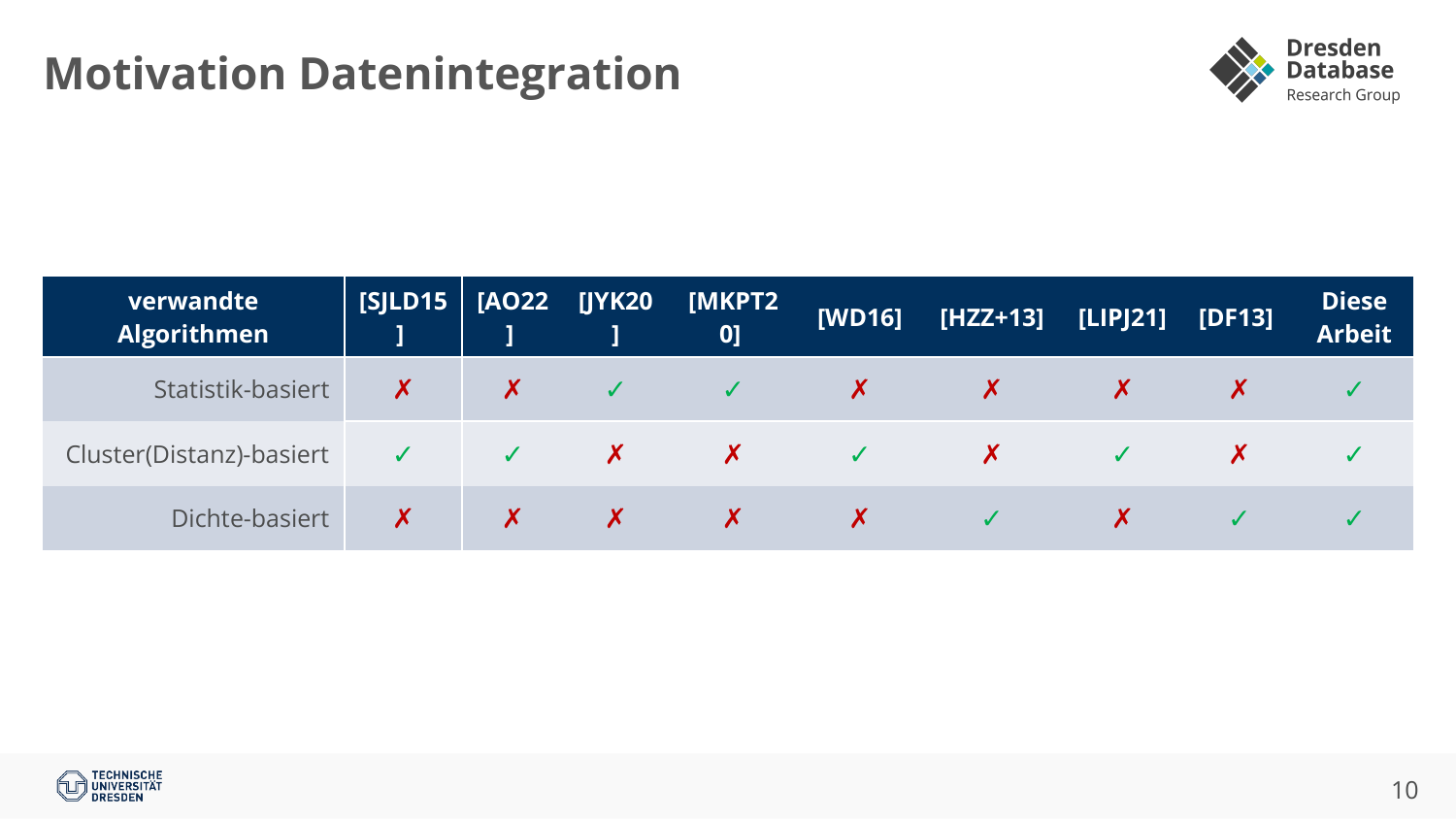

# Motivation Datenintegration
| verwandte Algorithmen | [SJLD15] | [AO22] | [JYK20] | [MKPT20] | [WD16] | [HZZ+13] | [LIPJ21] | [DF13] | Diese Arbeit |
| --- | --- | --- | --- | --- | --- | --- | --- | --- | --- |
| Statistik-basiert | ✗ | ✗ | ✓ | ✓ | ✗ | ✗ | ✗ | ✗ | ✓ |
| Cluster(Distanz)-basiert | ✓ | ✓ | ✗ | ✗ | ✓ | ✗ | ✓ | ✗ | ✓ |
| Dichte-basiert | ✗ | ✗ | ✗ | ✗ | ✗ | ✓ | ✗ | ✓ | ✓ |